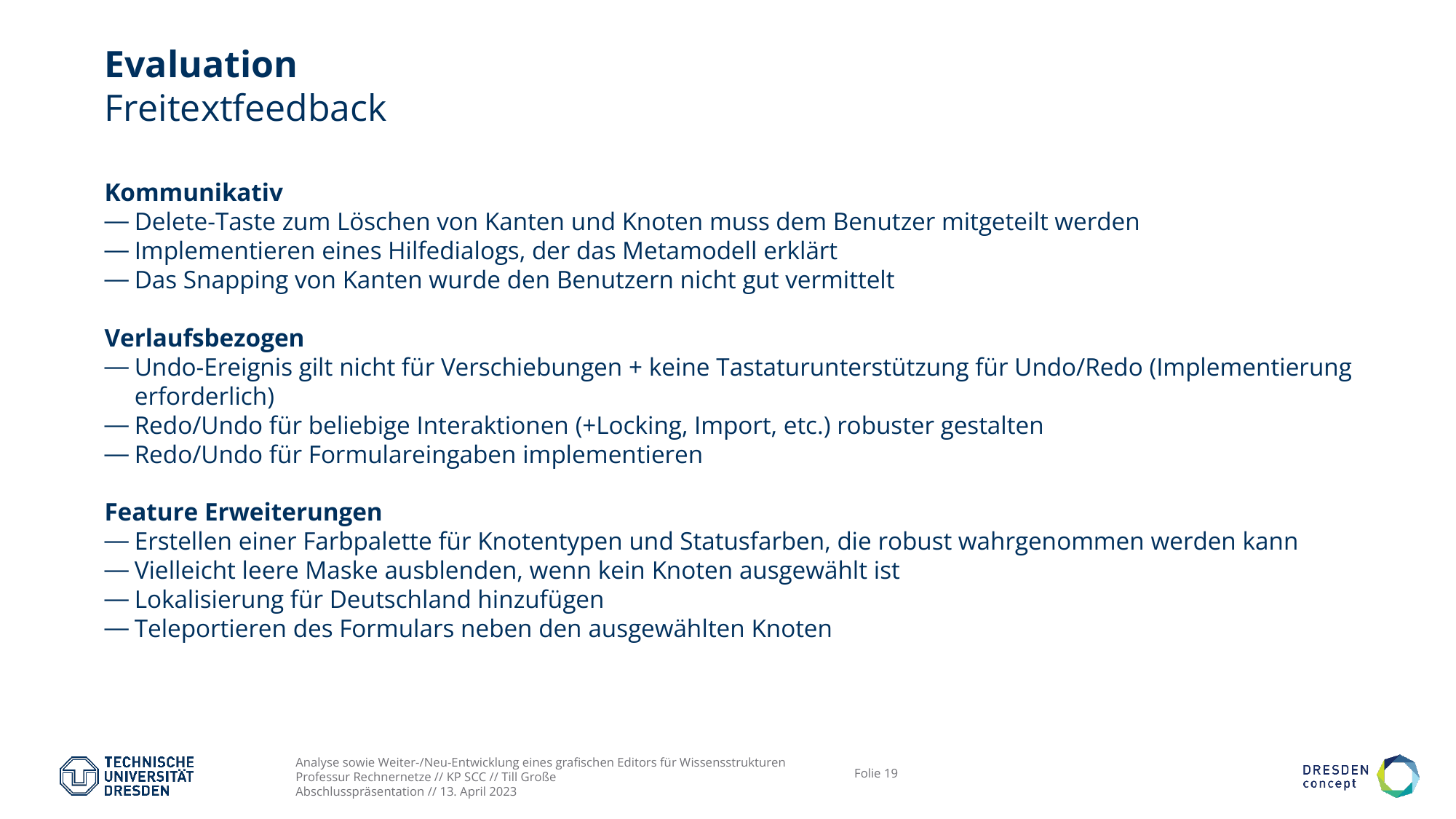

# Evaluation Freitextfeedback
Kommunikativ
Delete-Taste zum Löschen von Kanten und Knoten muss dem Benutzer mitgeteilt werden
Implementieren eines Hilfedialogs, der das Metamodell erklärt
Das Snapping von Kanten wurde den Benutzern nicht gut vermittelt

Verlaufsbezogen
Undo-Ereignis gilt nicht für Verschiebungen + keine Tastaturunterstützung für Undo/Redo (Implementierung erforderlich)
Redo/Undo für beliebige Interaktionen (+Locking, Import, etc.) robuster gestalten
Redo/Undo für Formulareingaben implementieren

Feature Erweiterungen
Erstellen einer Farbpalette für Knotentypen und Statusfarben, die robust wahrgenommen werden kann
Vielleicht leere Maske ausblenden, wenn kein Knoten ausgewählt ist
Lokalisierung für Deutschland hinzufügen
Teleportieren des Formulars neben den ausgewählten Knoten